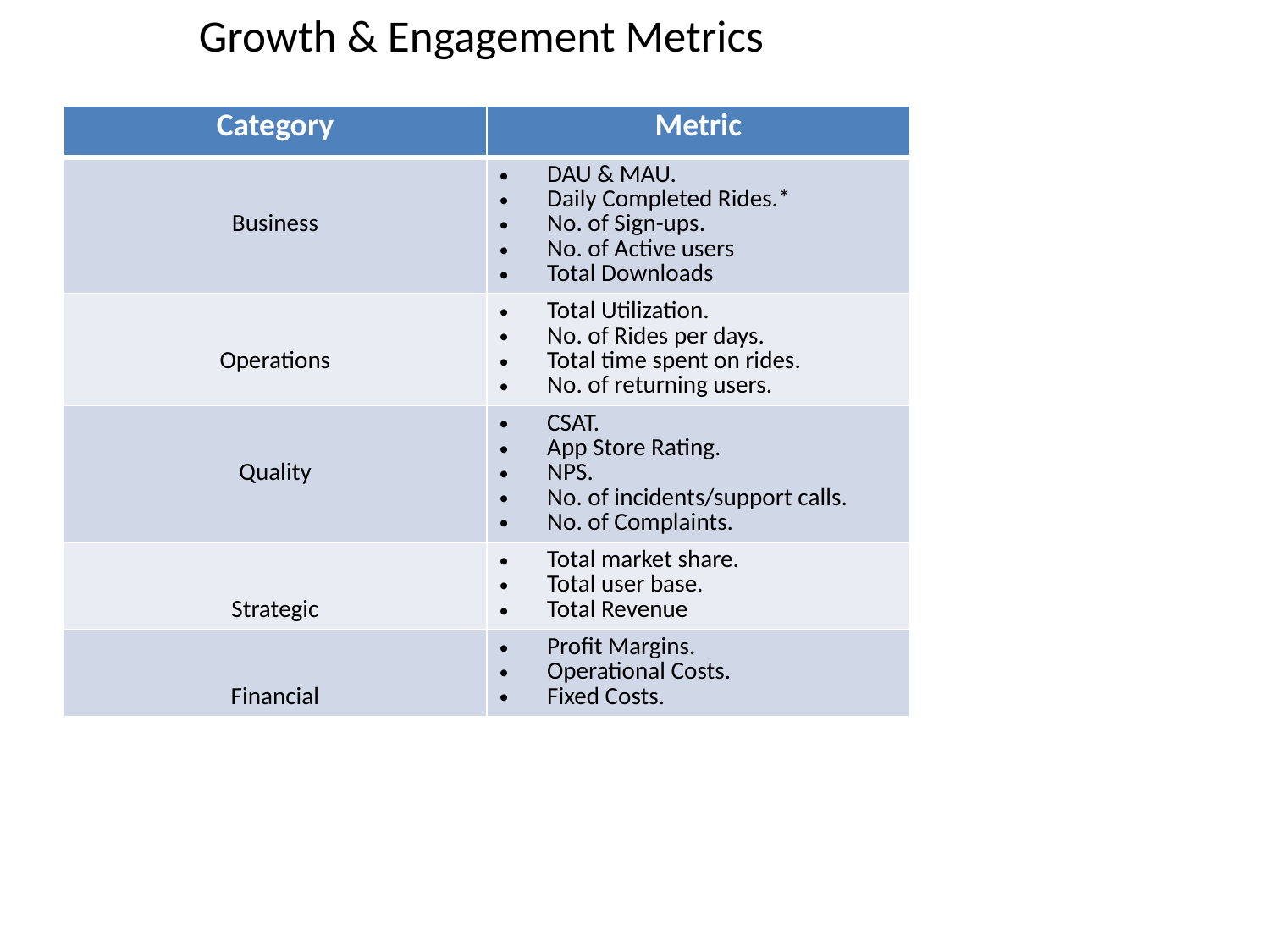

# Growth & Engagement Metrics
| Category | Metric |
| --- | --- |
| Business | DAU & MAU. Daily Completed Rides.\* No. of Sign-ups. No. of Active users Total Downloads |
| Operations | Total Utilization. No. of Rides per days. Total time spent on rides. No. of returning users. |
| Quality | CSAT. App Store Rating. NPS. No. of incidents/support calls. No. of Complaints. |
| Strategic | Total market share. Total user base. Total Revenue |
| Financial | Profit Margins. Operational Costs. Fixed Costs. |